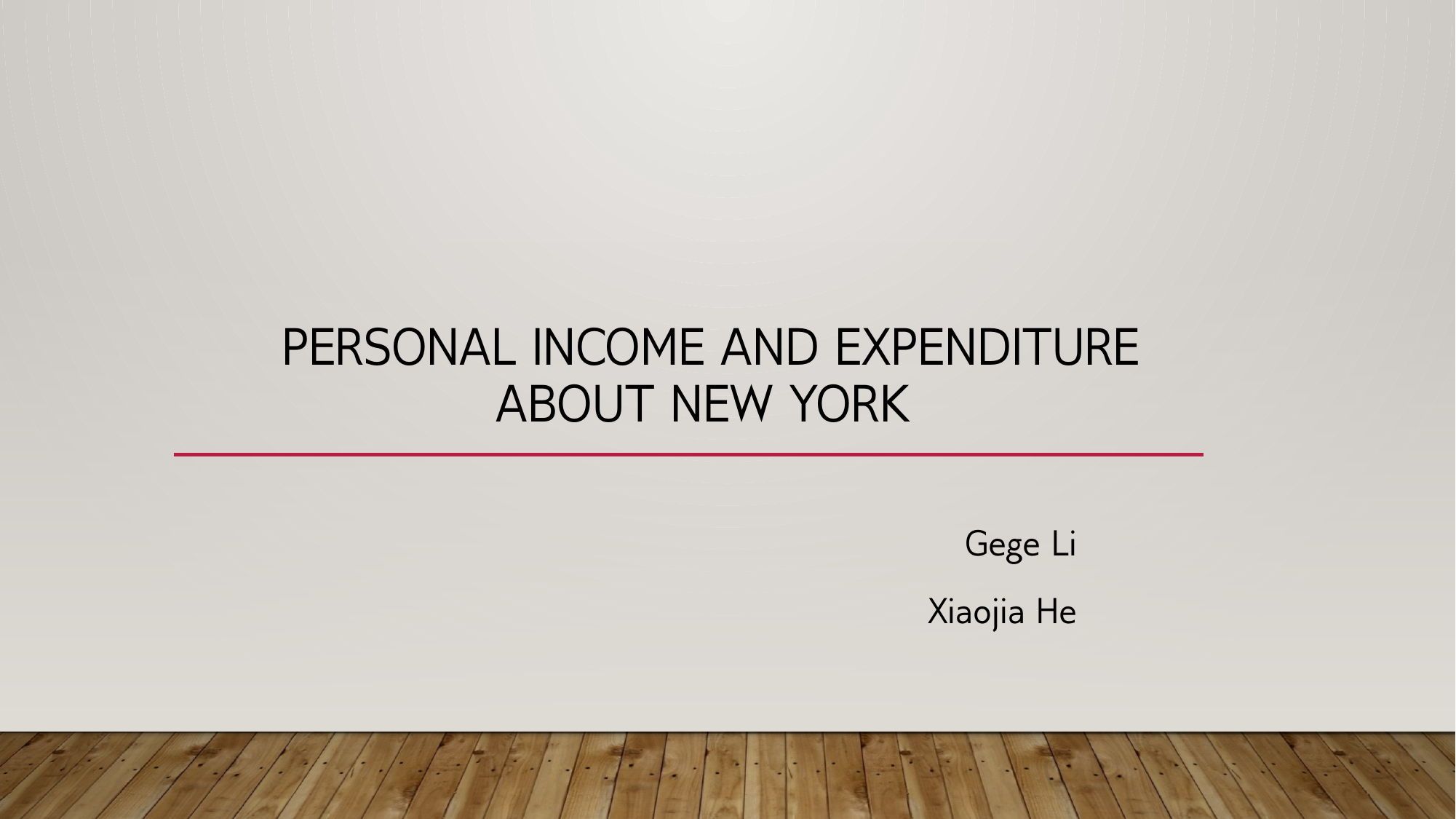

# personal income and expenditure about New York
Gege Li
Xiaojia He